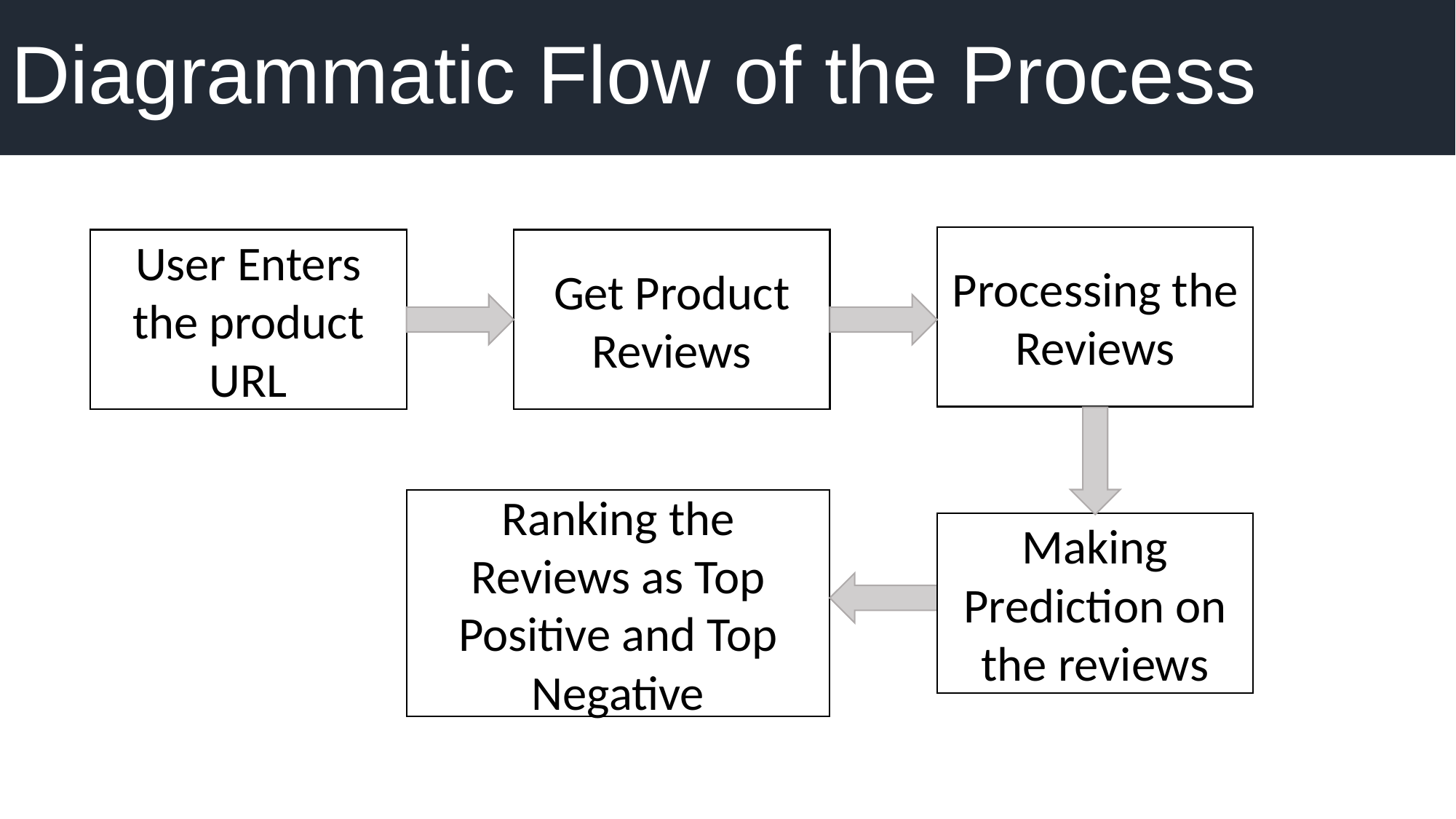

# Diagrammatic Flow of the Process
Processing the Reviews
User Enters the product URL
Get Product Reviews

Ranking the Reviews as Top Positive and Top Negative
Making Prediction on the reviews